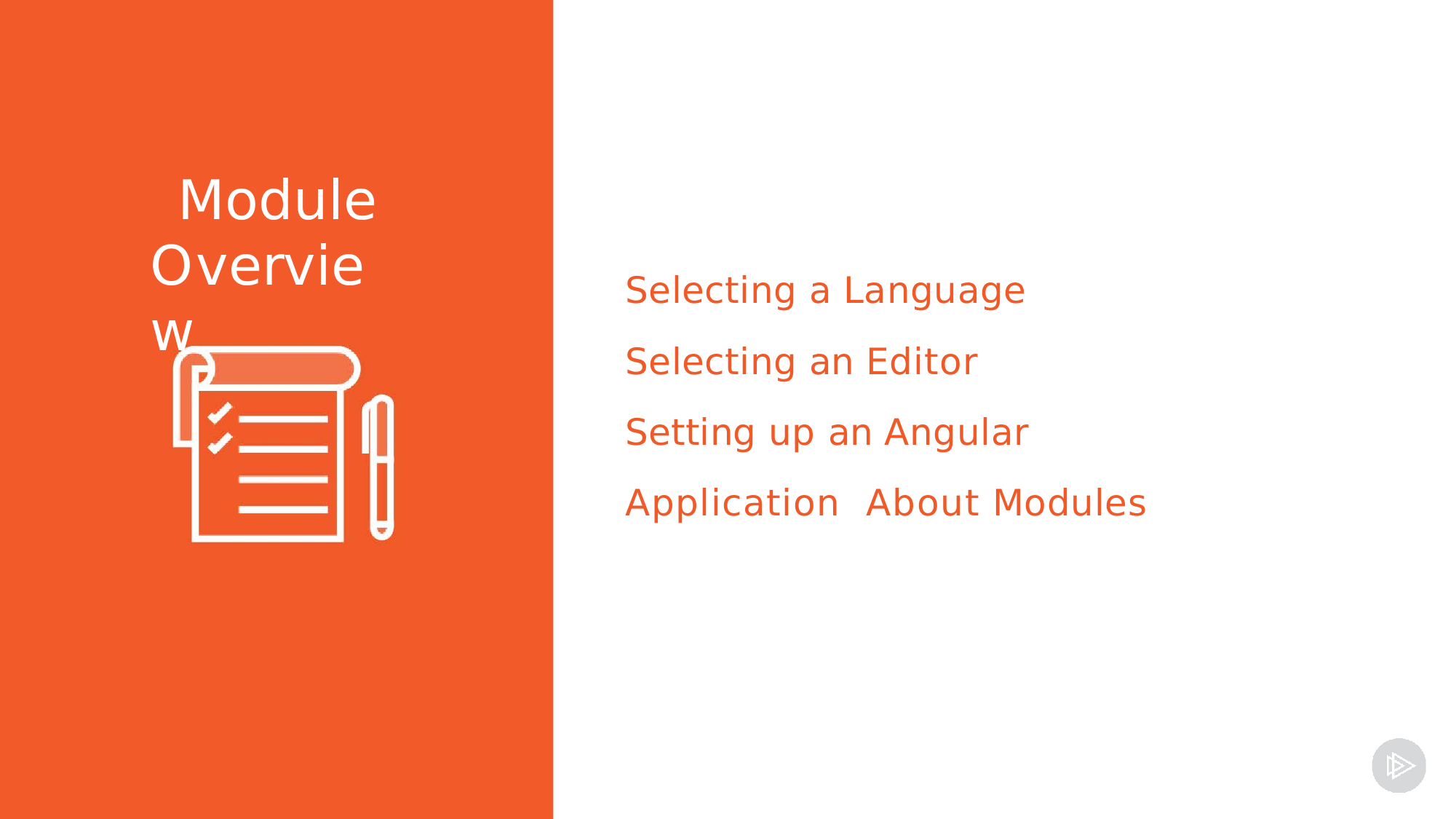

Module  Overview
Selecting a Language
Selecting an Editor
Setting up an Angular Application  About Modules